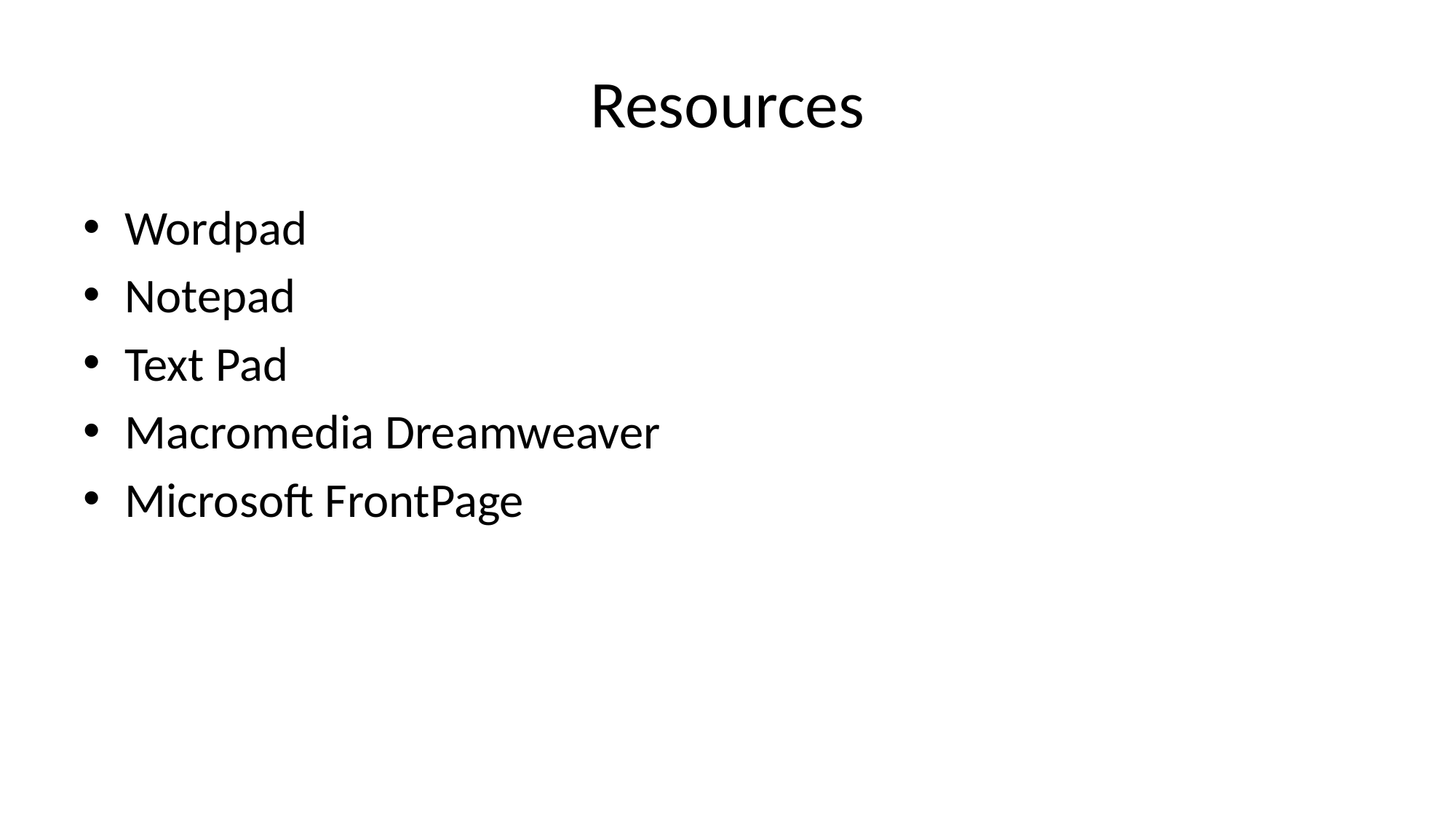

# Resources
Wordpad
Notepad
Text Pad
Macromedia Dreamweaver
Microsoft FrontPage